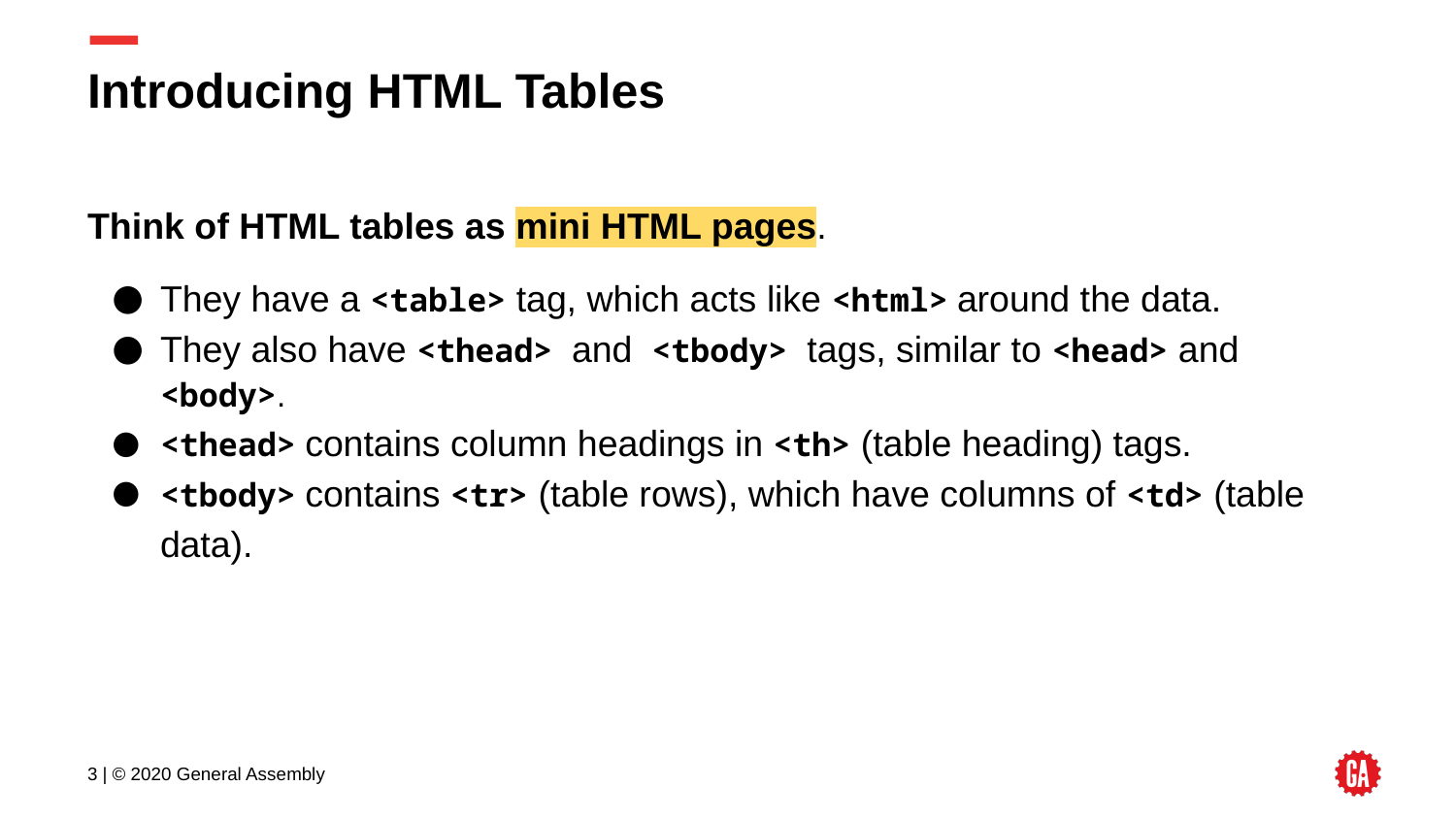

# Introducing HTML Tables
Think of HTML tables as mini HTML pages.
They have a <table> tag, which acts like <html> around the data.
They also have <thead> and <tbody> tags, similar to <head> and <body>.
<thead> contains column headings in <th> (table heading) tags.
<tbody> contains <tr> (table rows), which have columns of <td> (table data).

3 | © 2020 General Assembly